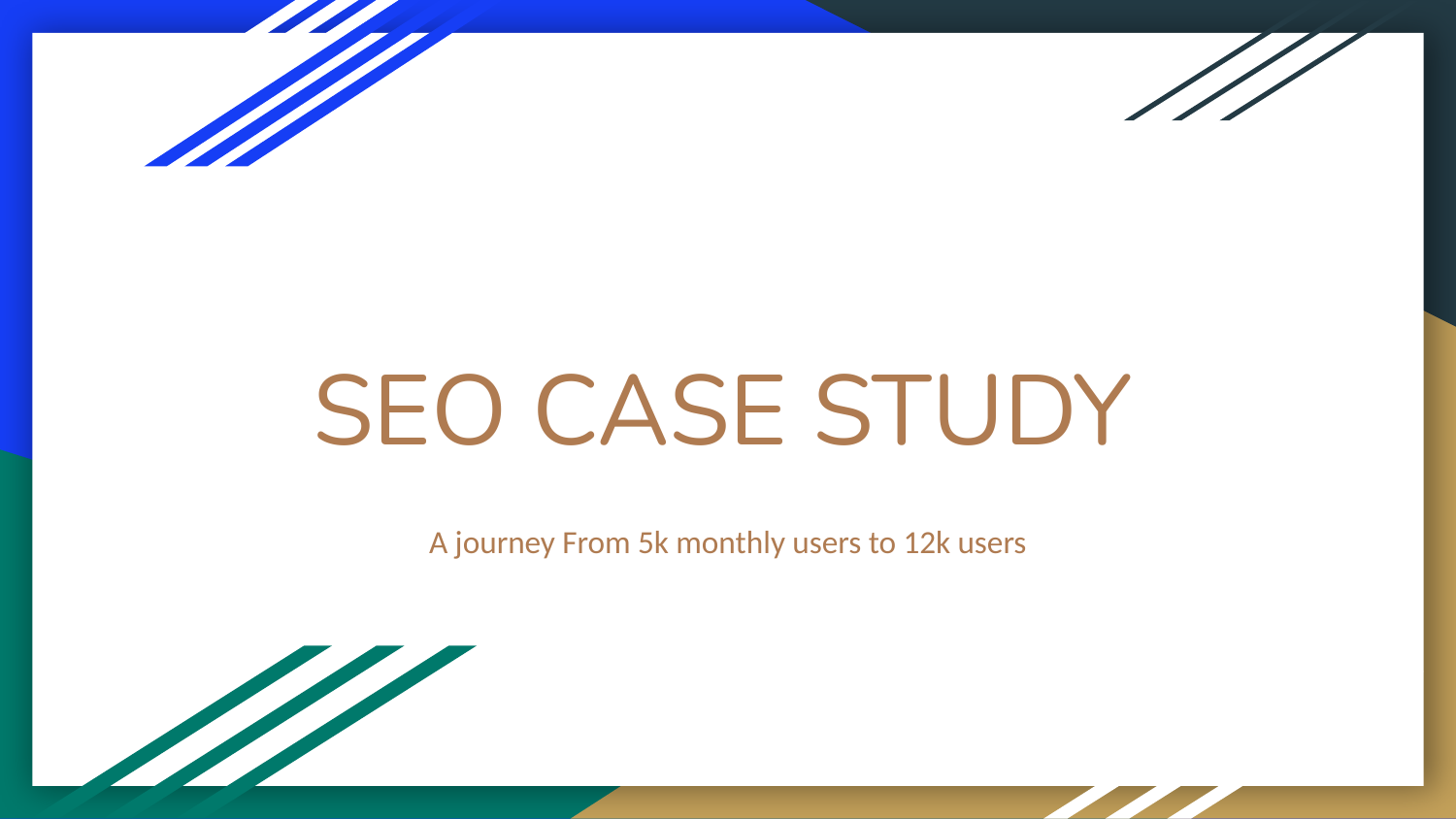

# SEO CASE STUDY
A journey From 5k monthly users to 12k users